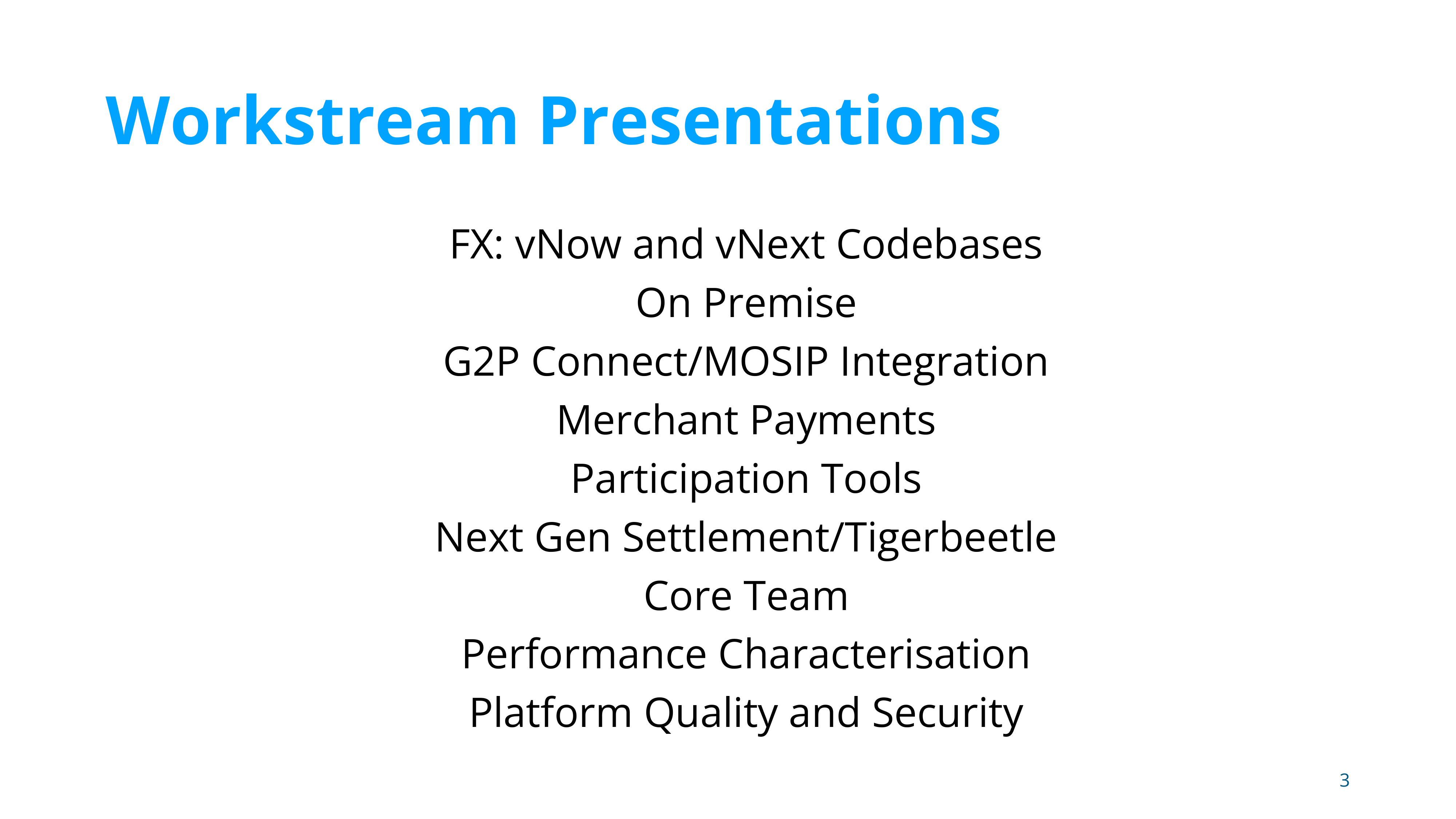

# Workstream Presentations
FX: vNow and vNext Codebases
On Premise
G2P Connect/MOSIP Integration
Merchant Payments
Participation Tools
Next Gen Settlement/Tigerbeetle
Core Team
Performance Characterisation
Platform Quality and Security

3